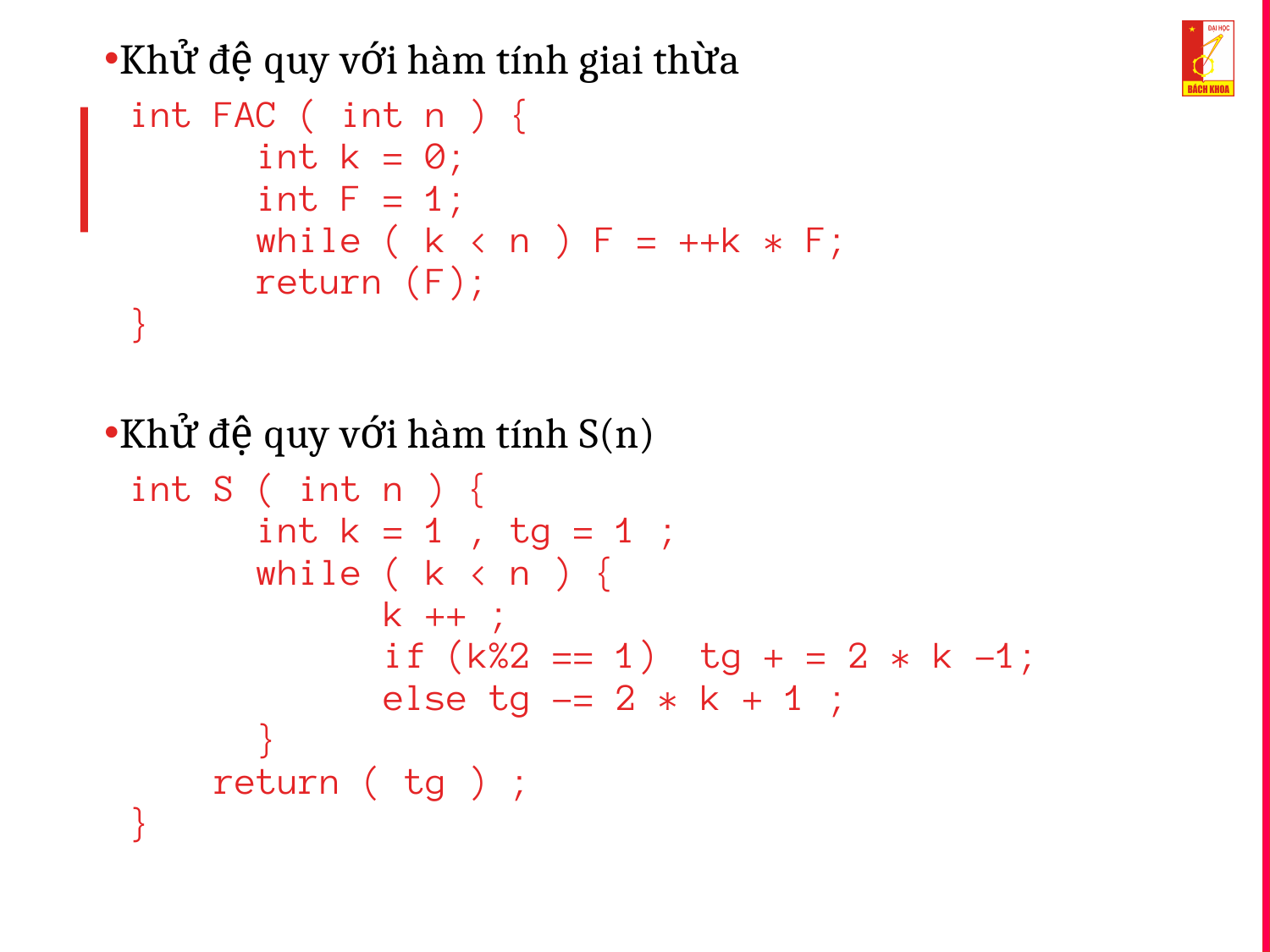

Khử đệ quy với hàm tính giai thừa
int FAC ( int n ) {
	int k = 0;
	int F = 1;
	while ( k < n ) F = ++k * F;
	return (F);
}

Khử đệ quy với hàm tính S(n)
int S ( int n ) {
	int k = 1 , tg = 1 ;
	while ( k < n ) {
		k ++ ;
		if (k%2 == 1)  tg + = 2 * k -1;
		else tg -= 2 * k + 1 ;
      }
    return ( tg ) ;
}